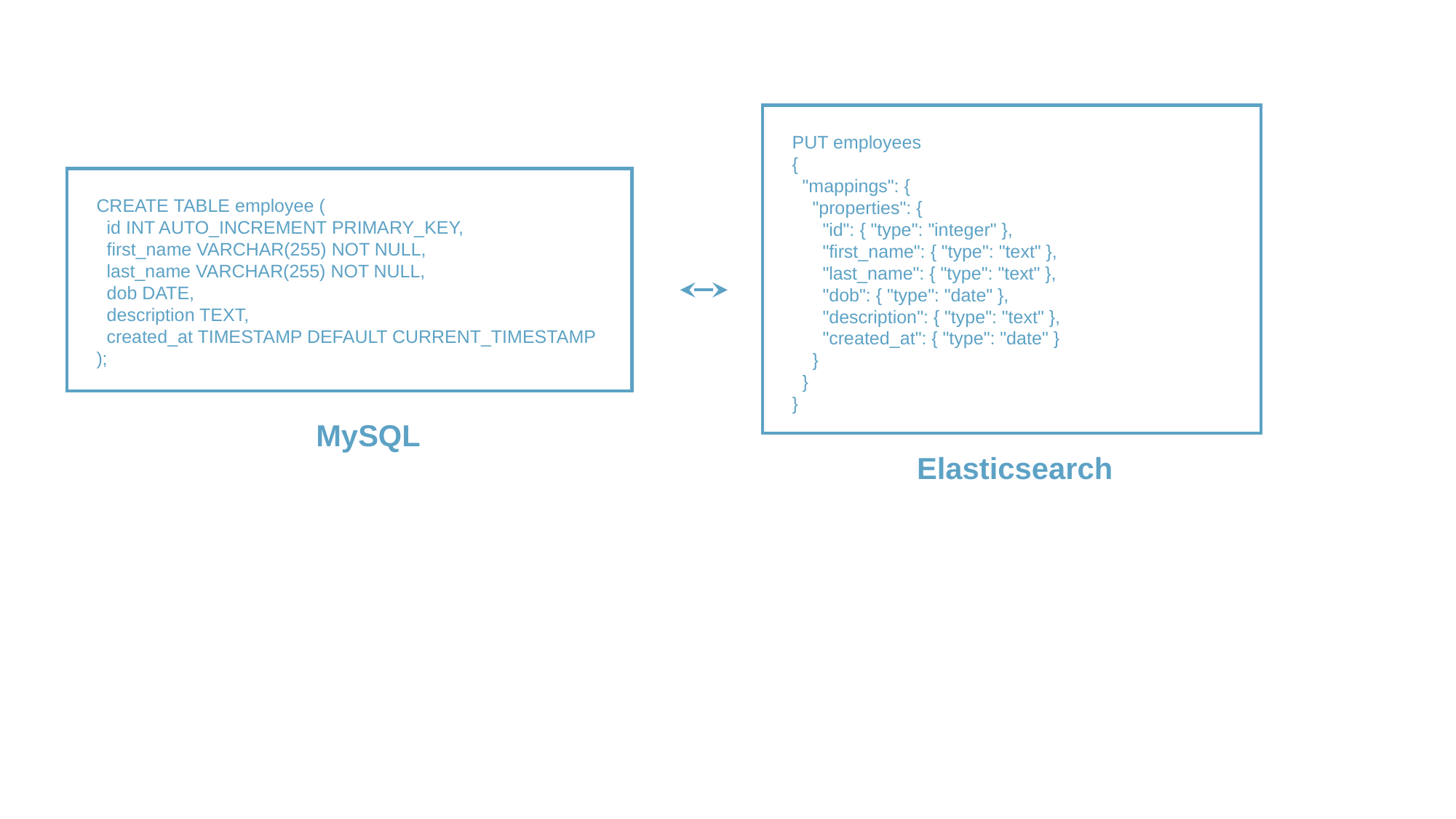

PUT employees
{
  "mappings": {
    "properties": {
      "id": { "type": "integer" },
      "first_name": { "type": "text" },
      "last_name": { "type": "text" },
      "dob": { "type": "date" },
      "description": { "type": "text" },
      "created_at": { "type": "date" }
    }
  }
}

CREATE TABLE employee (
  id INT AUTO_INCREMENT PRIMARY_KEY,
  first_name VARCHAR(255) NOT NULL,
  last_name VARCHAR(255) NOT NULL,
  dob DATE,
  description TEXT,
  created_at TIMESTAMP DEFAULT CURRENT_TIMESTAMP
);
MySQL
Elasticsearch